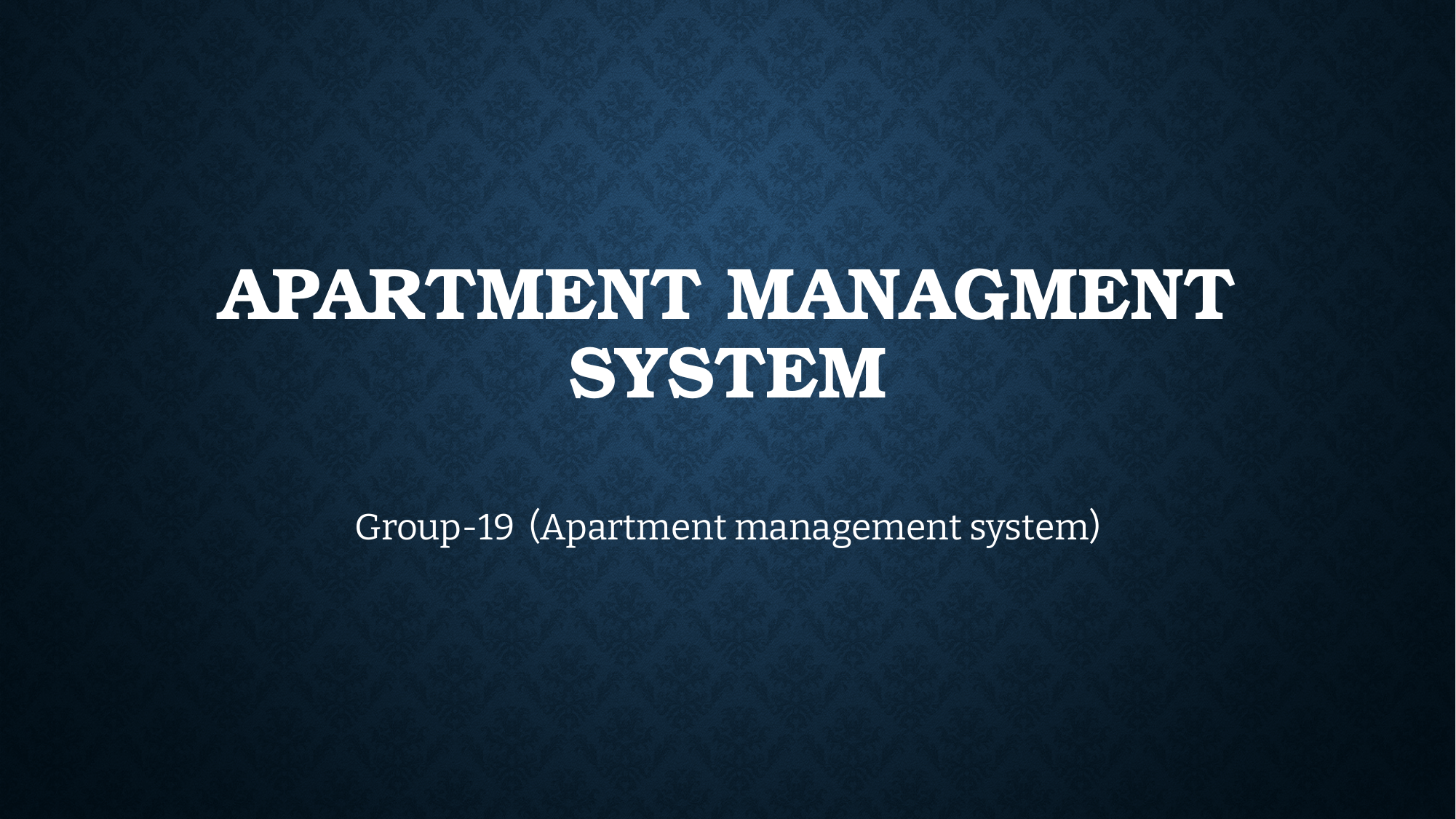

# APARTMENT MANAGMENT SYSTEM

Group-19  (Apartment management system)